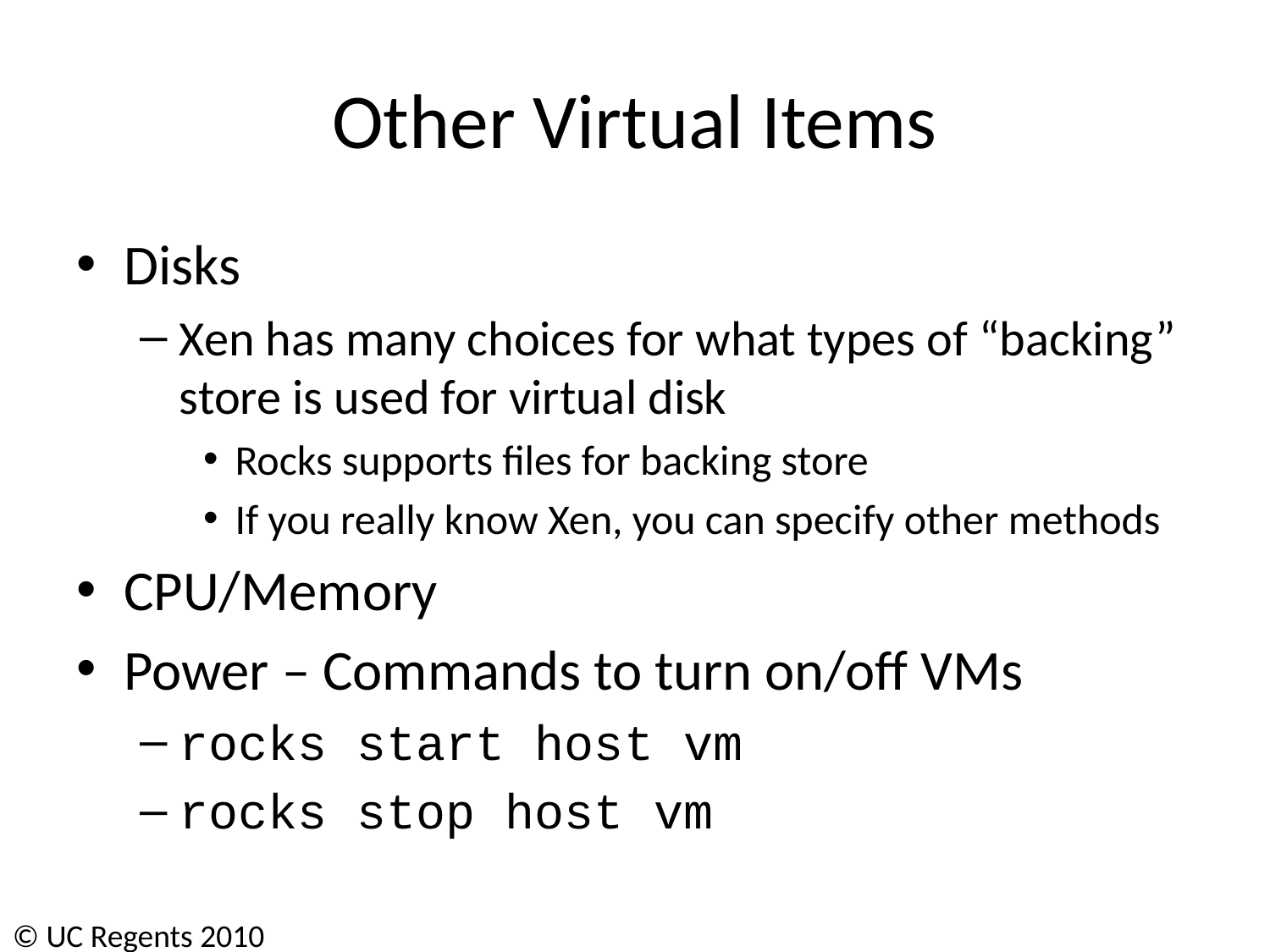

# Other Virtual Items
Disks
Xen has many choices for what types of “backing” store is used for virtual disk
Rocks supports files for backing store
If you really know Xen, you can specify other methods
CPU/Memory
Power – Commands to turn on/off VMs
rocks start host vm
rocks stop host vm